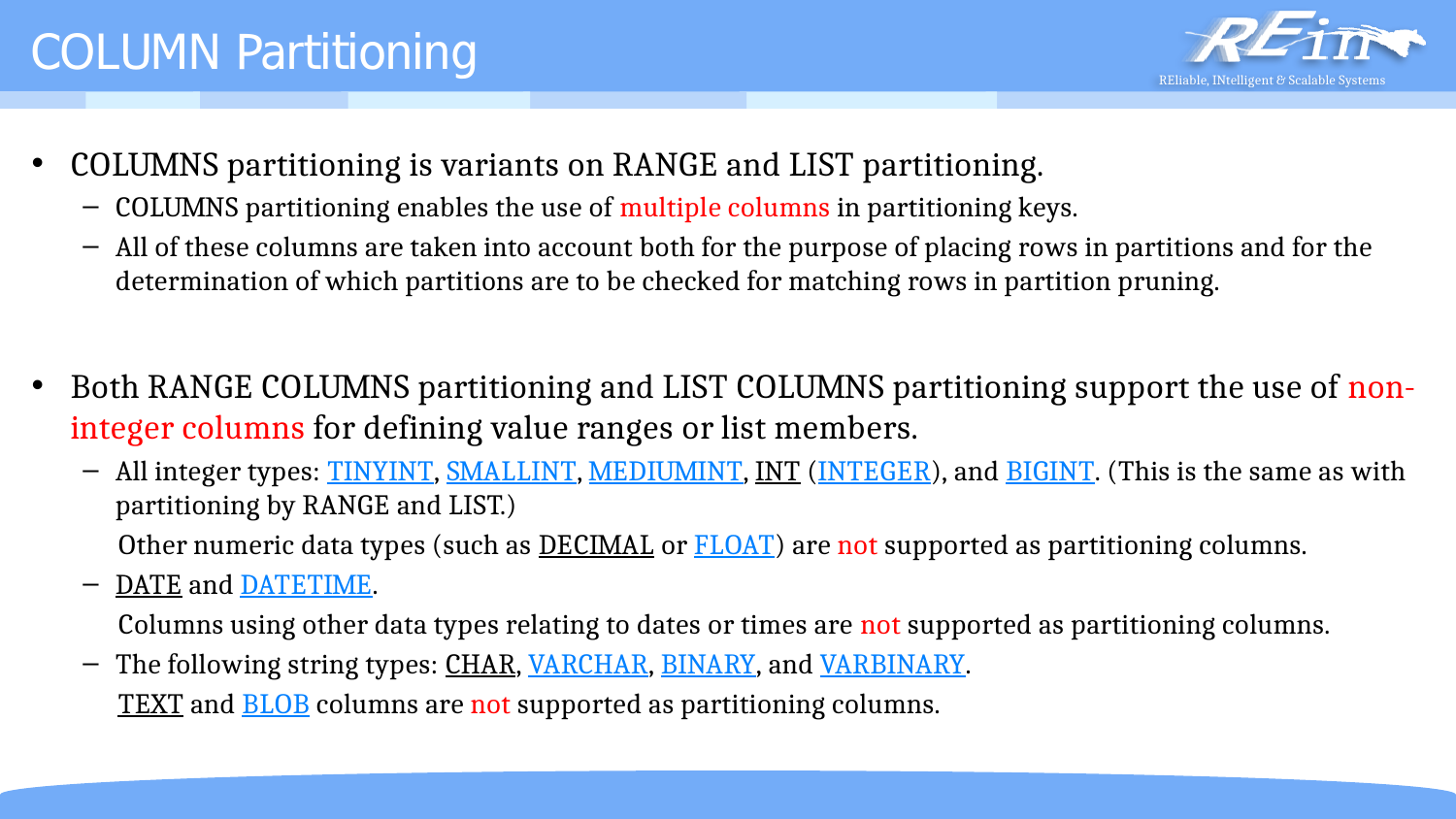

# COLUMN Partitioning
COLUMNS partitioning is variants on RANGE and LIST partitioning.
COLUMNS partitioning enables the use of multiple columns in partitioning keys.
All of these columns are taken into account both for the purpose of placing rows in partitions and for the determination of which partitions are to be checked for matching rows in partition pruning.

Both RANGE COLUMNS partitioning and LIST COLUMNS partitioning support the use of non-integer columns for defining value ranges or list members.
All integer types: TINYINT, SMALLINT, MEDIUMINT, INT (INTEGER), and BIGINT. (This is the same as with partitioning by RANGE and LIST.)
Other numeric data types (such as DECIMAL or FLOAT) are not supported as partitioning columns.
DATE and DATETIME.
Columns using other data types relating to dates or times are not supported as partitioning columns.
The following string types: CHAR, VARCHAR, BINARY, and VARBINARY.
TEXT and BLOB columns are not supported as partitioning columns.

21